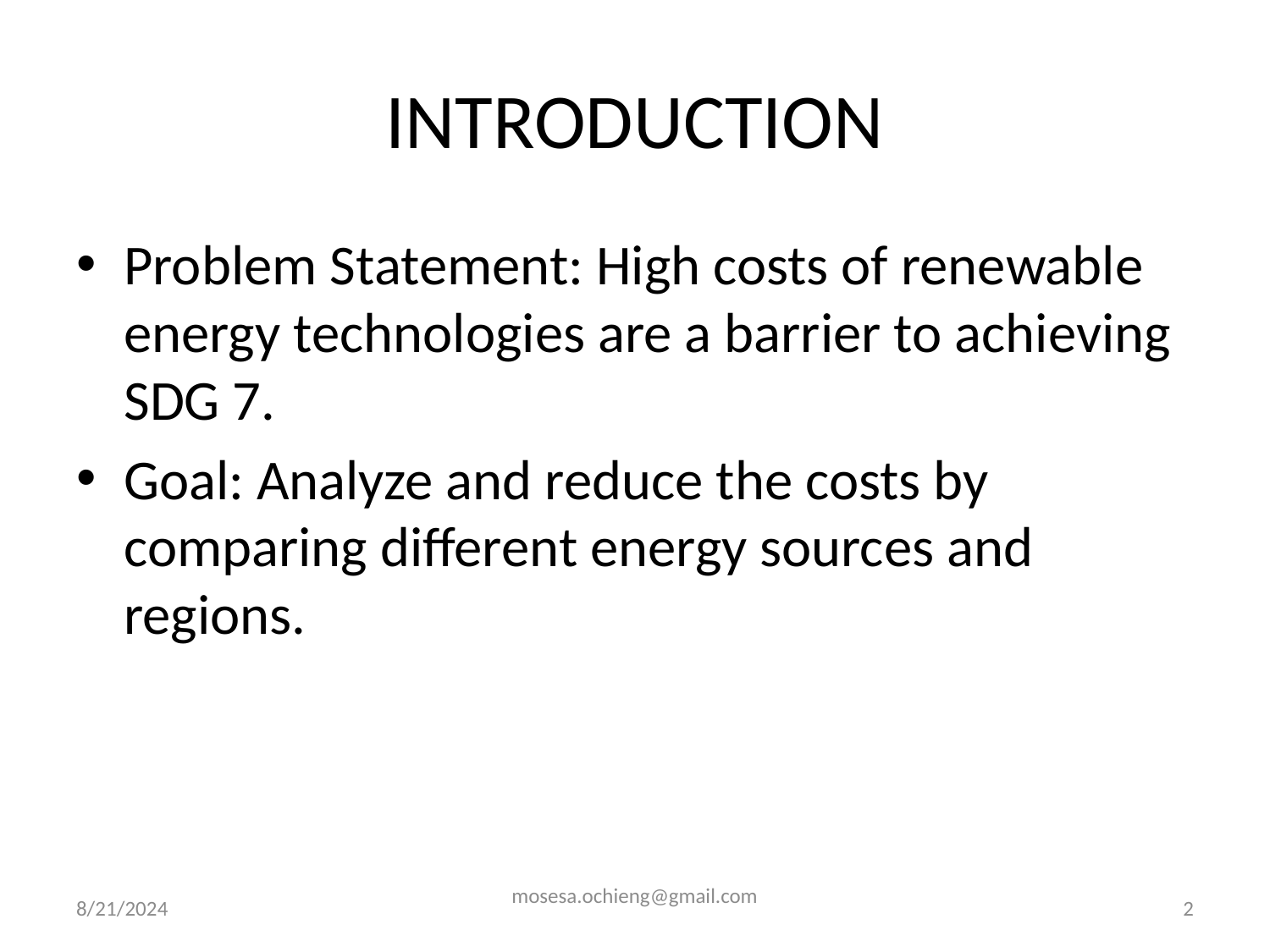

# INTRODUCTION
Problem Statement: High costs of renewable energy technologies are a barrier to achieving SDG 7.
Goal: Analyze and reduce the costs by comparing different energy sources and regions.
8/21/2024
mosesa.ochieng@gmail.com

2